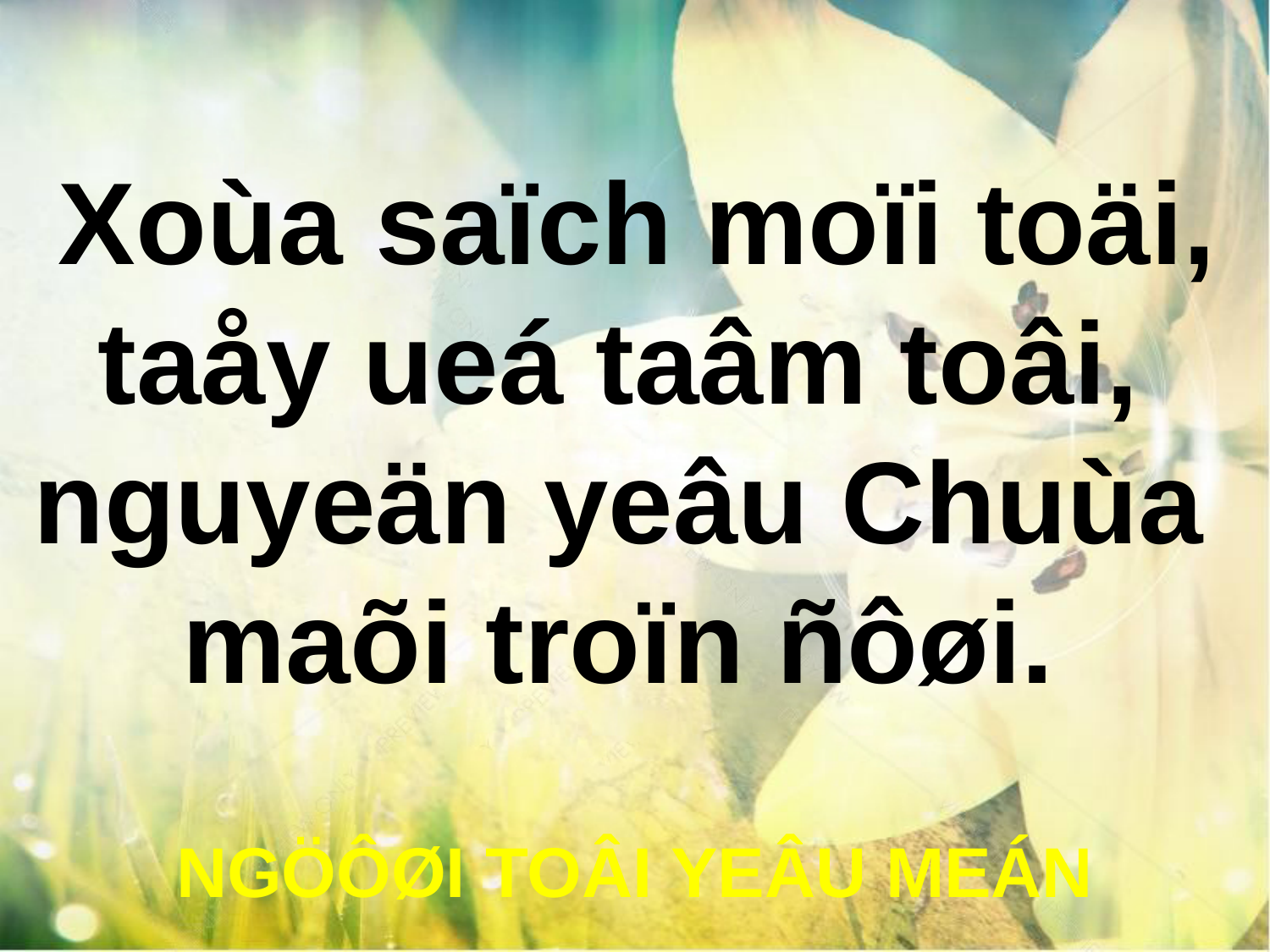

Xoùa saïch moïi toäi,
taåy ueá taâm toâi,
nguyeän yeâu Chuùa
maõi troïn ñôøi.
NGÖÔØI TOÂI YEÂU MEÁN